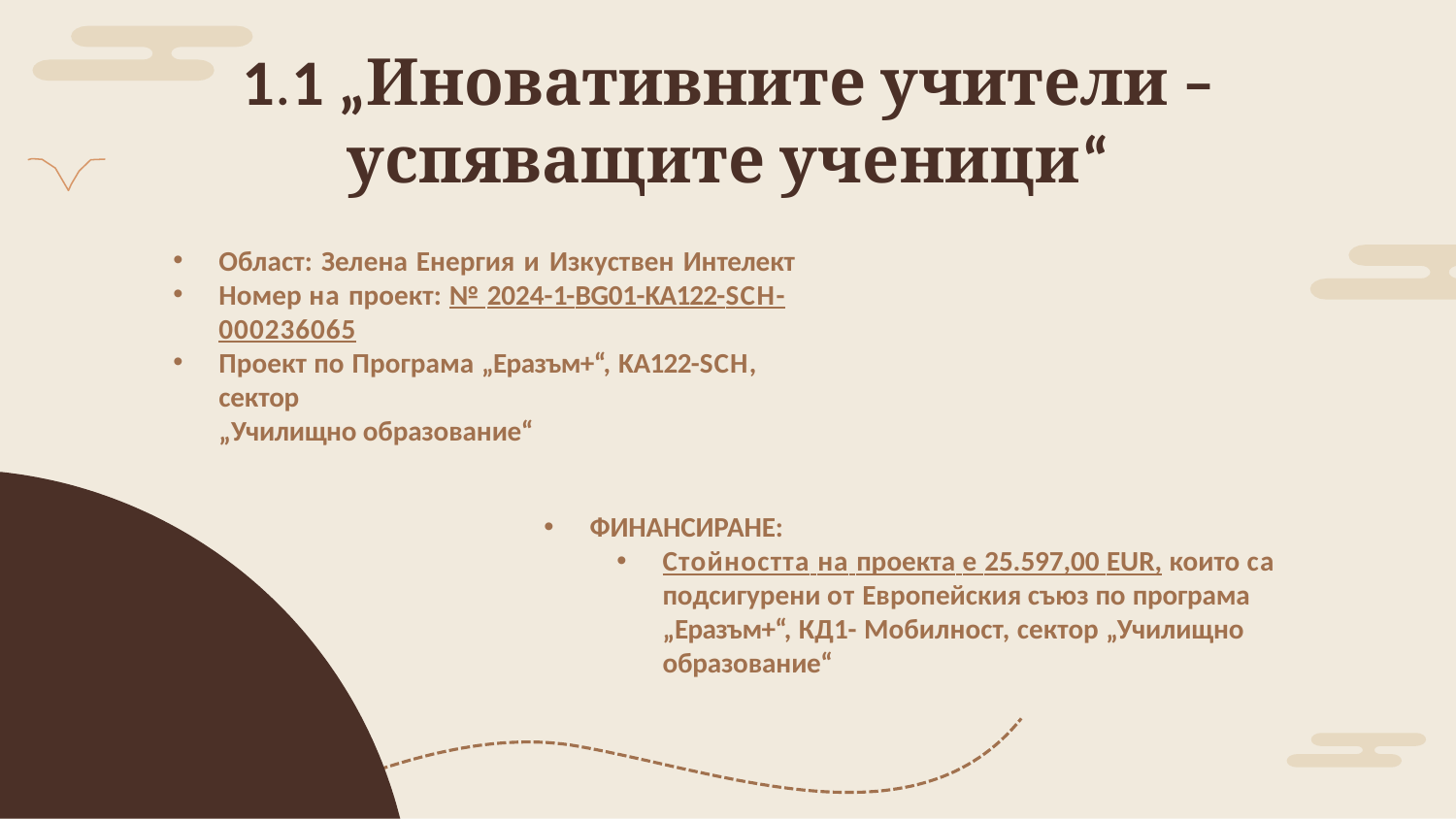

# 1.1 „Иновативните учители –
успяващите ученици“

Област: Зелена Енергия и Изкуствен Интелект
Номер на проект: № 2024-1-BG01-KA122-SCH- 000236065
Проект по Програма „Еразъм+“, KA122-SCH, сектор
„Училищно образование“

ФИНАНСИРАНЕ:
Стойността на проекта е 25.597,00 EUR, които са подсигурени от Европейския съюз по програма
„Еразъм+“, КД1- Мобилност, сектор „Училищно
образование“